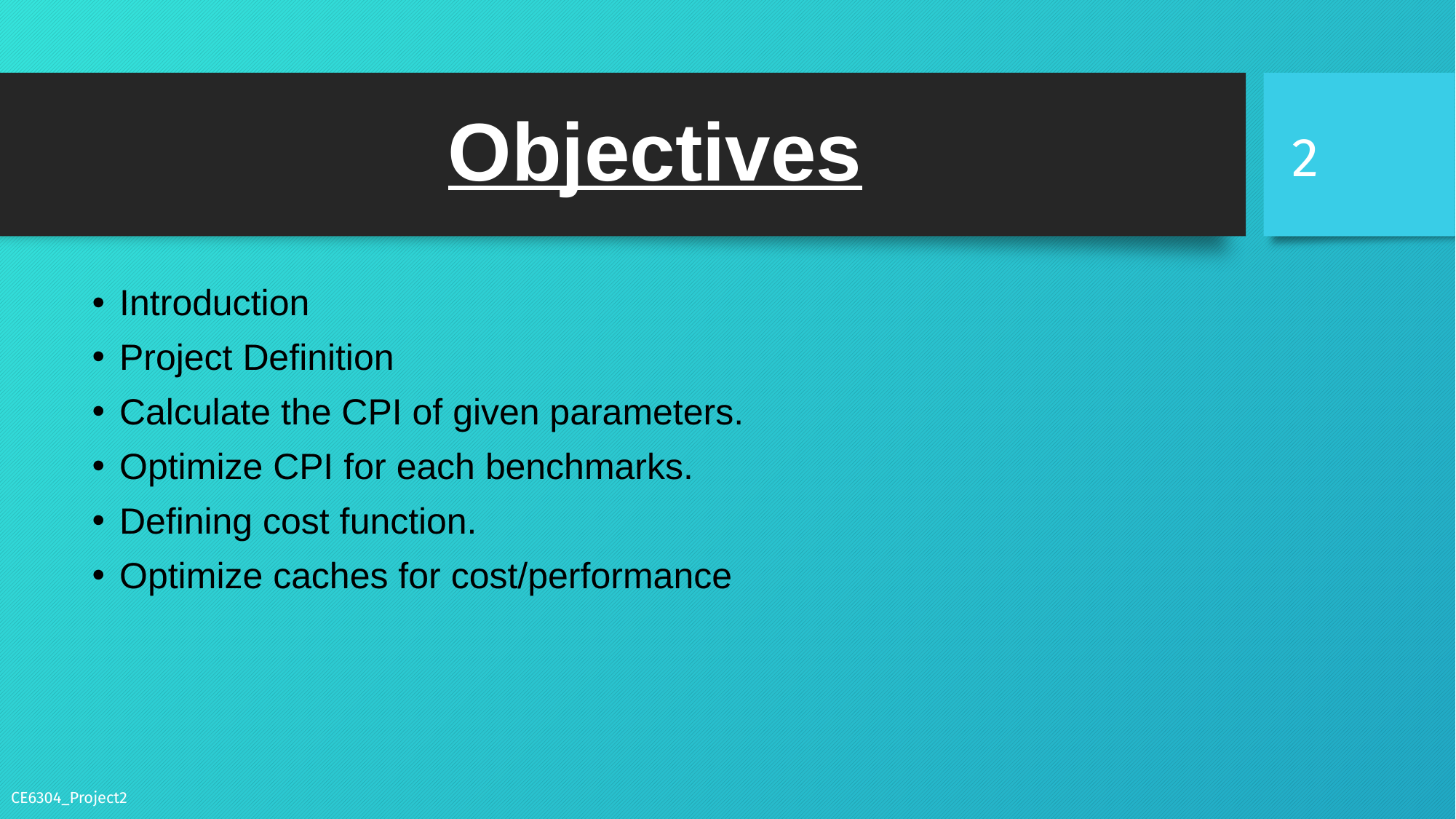

2
# Objectives
Introduction
Project Definition
Calculate the CPI of given parameters.
Optimize CPI for each benchmarks.
Defining cost function.
Optimize caches for cost/performance

CE6304_Project2